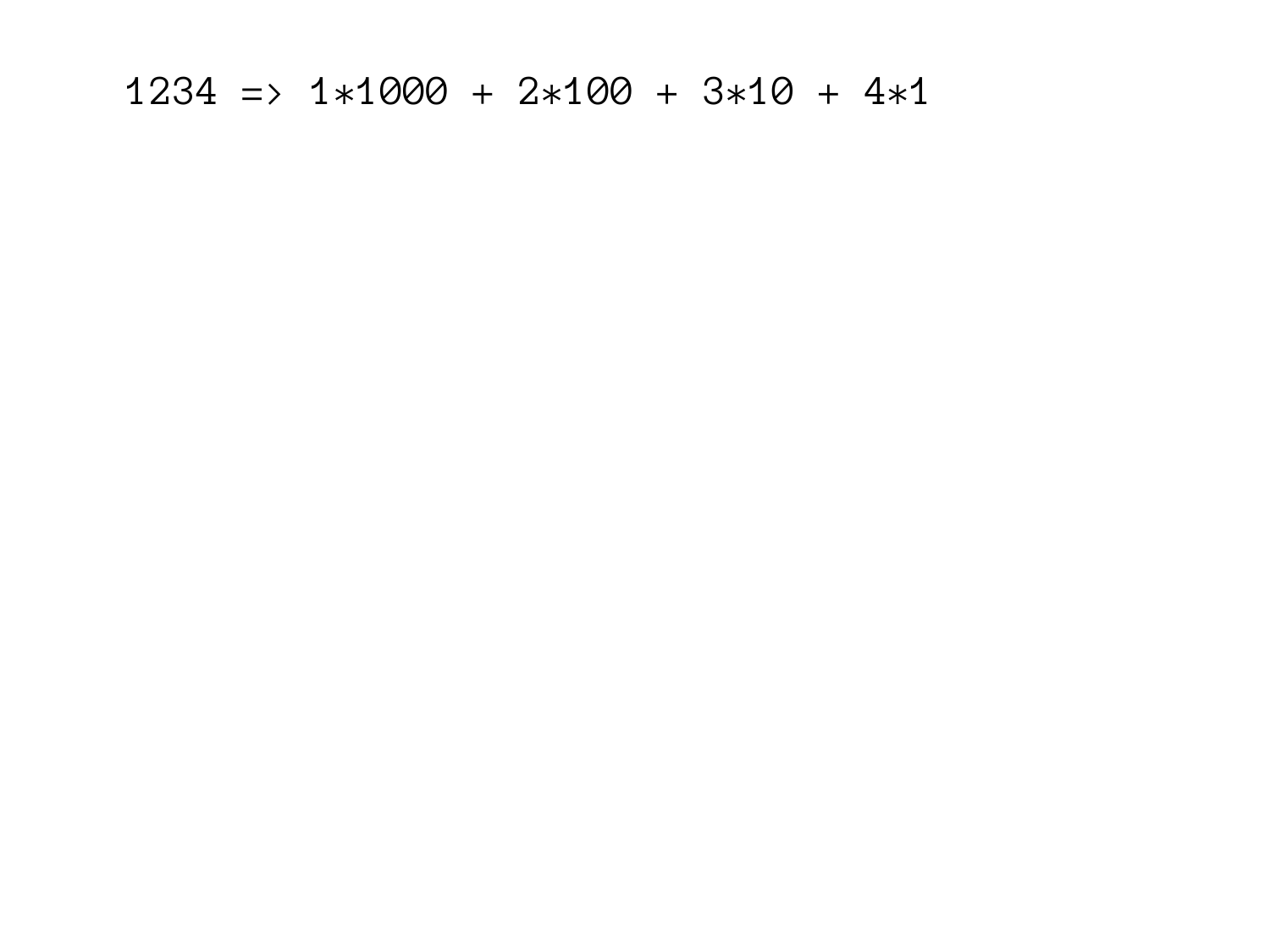

1234 => 1*1000 + 2*100 + 3*10 + 4*1